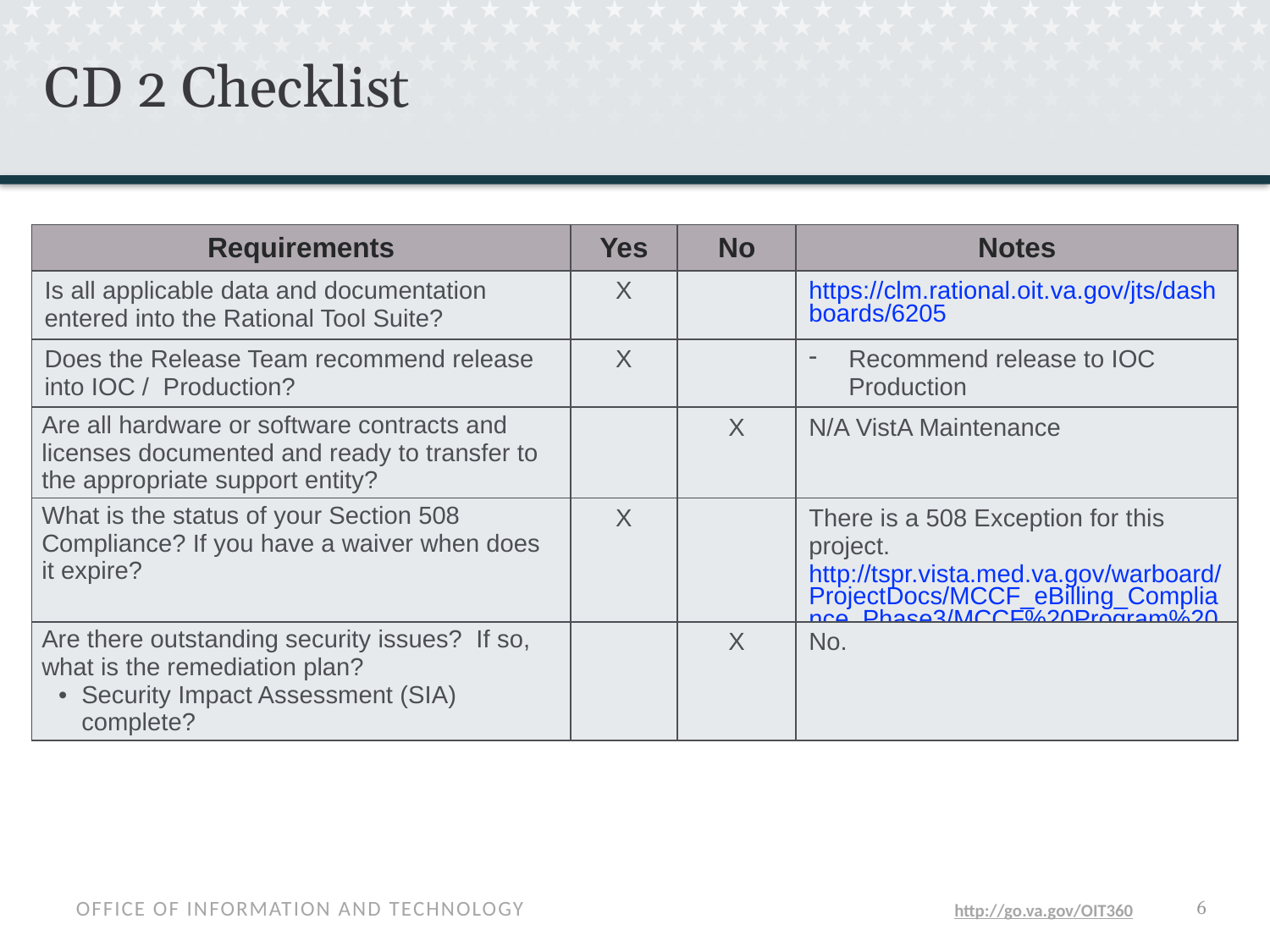

# CD 2 Checklist
| Requirements | Yes | No | Notes |
| --- | --- | --- | --- |
| Is all applicable data and documentation entered into the Rational Tool Suite? | X |  | https://clm.rational.oit.va.gov/jts/dashboards/6205 |
| Does the Release Team recommend release into IOC / Production? | X |  | Recommend release to IOC Production |
| Are all hardware or software contracts and licenses documented and ready to transfer to the appropriate support entity? |  | X | N/A VistA Maintenance |
| What is the status of your Section 508 Compliance? If you have a waiver when does it expire? | X |  | There is a 508 Exception for this project. http://tspr.vista.med.va.gov/warboard/ProjectDocs/MCCF\_eBilling\_Compliance\_Phase3/MCCF%20Program%20FY15%20508%20Exception%20Request-signed.pdf |
| Are there outstanding security issues? If so, what is the remediation plan? Security Impact Assessment (SIA) complete? |  | X | No. |
6